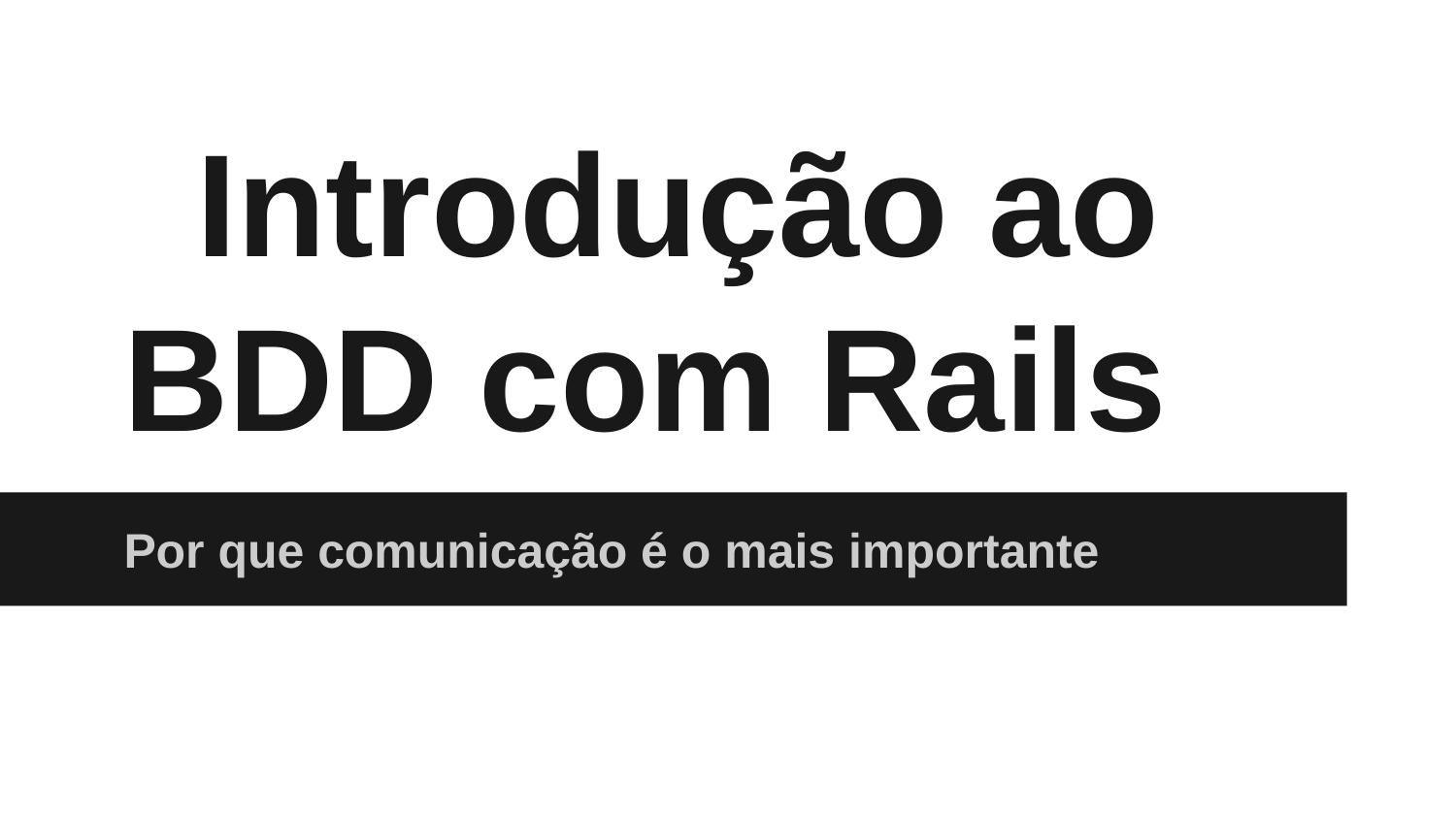

# Introdução ao BDD com Rails
Por que comunicação é o mais importante